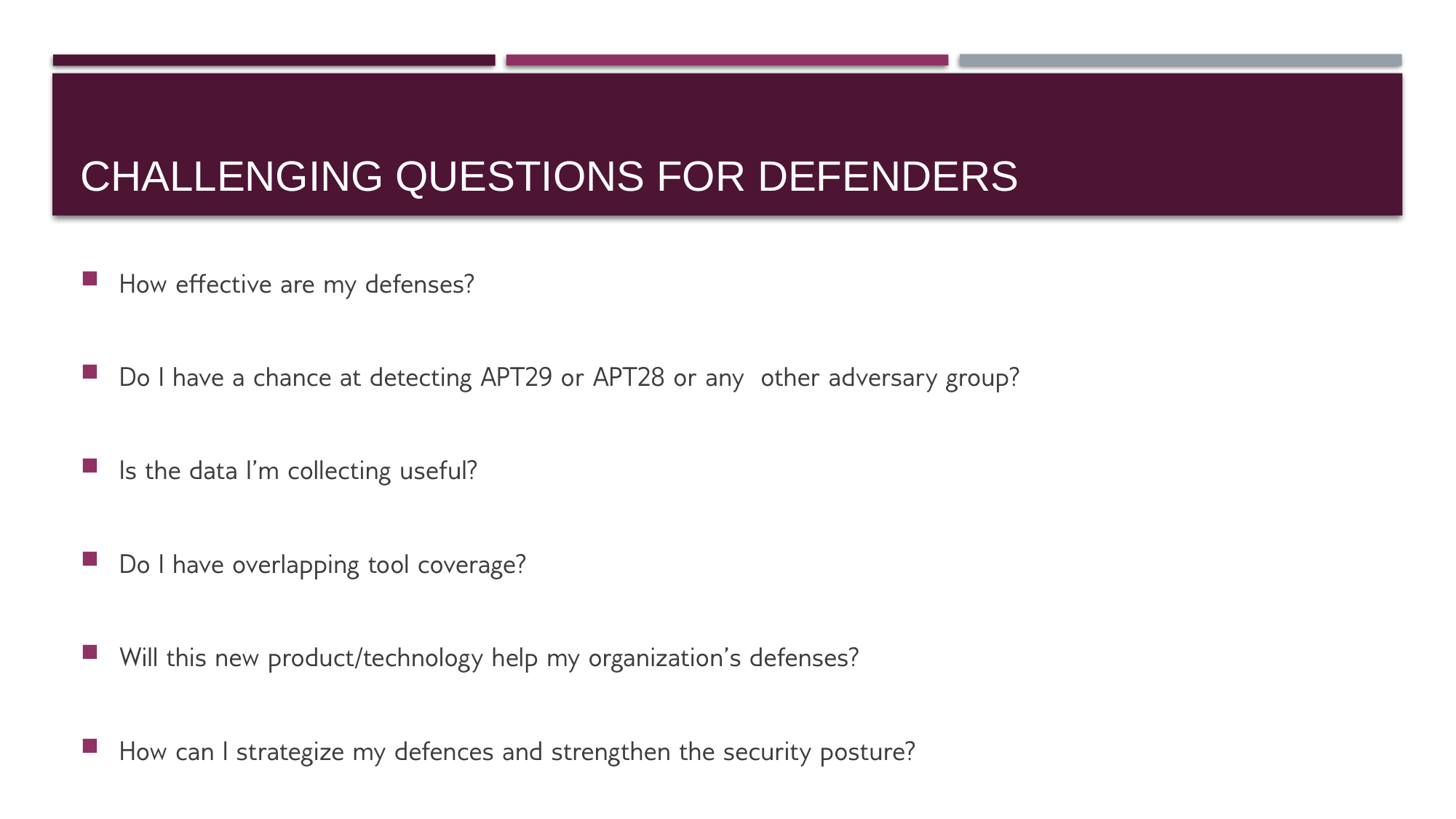

# Challenging Questions for Defenders
How effective are my defenses?

Do I have a chance at detecting APT29 or APT28 or any  other adversary group?

Is the data I’m collecting useful?

Do I have overlapping tool coverage?

Will this new product/technology help my organization’s defenses?

How can I strategize my defences and strengthen the security posture?